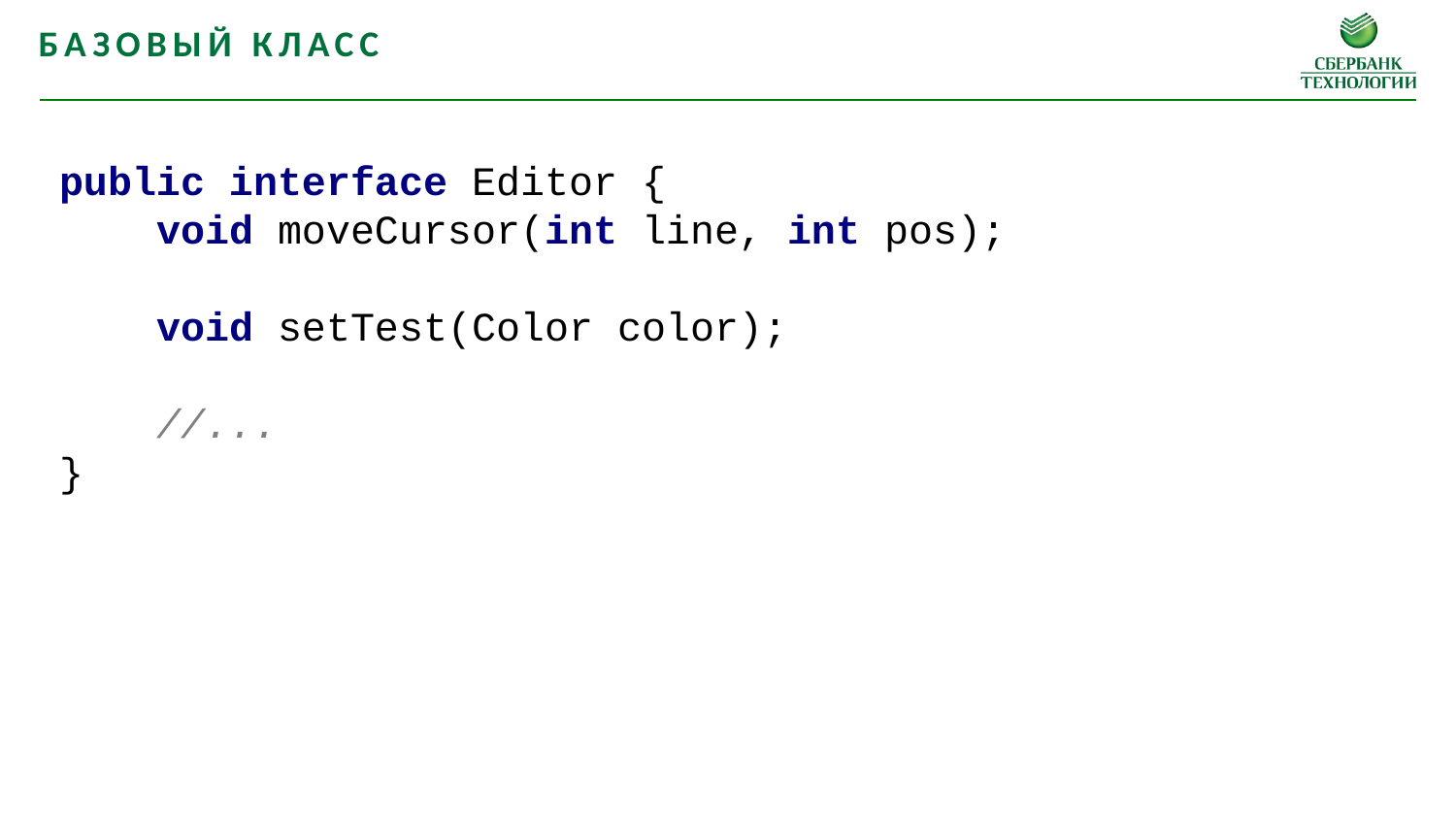

Базовый класс
public interface Editor {
    void moveCursor(int line, int pos);
    void setTest(Color color);
    //...
}